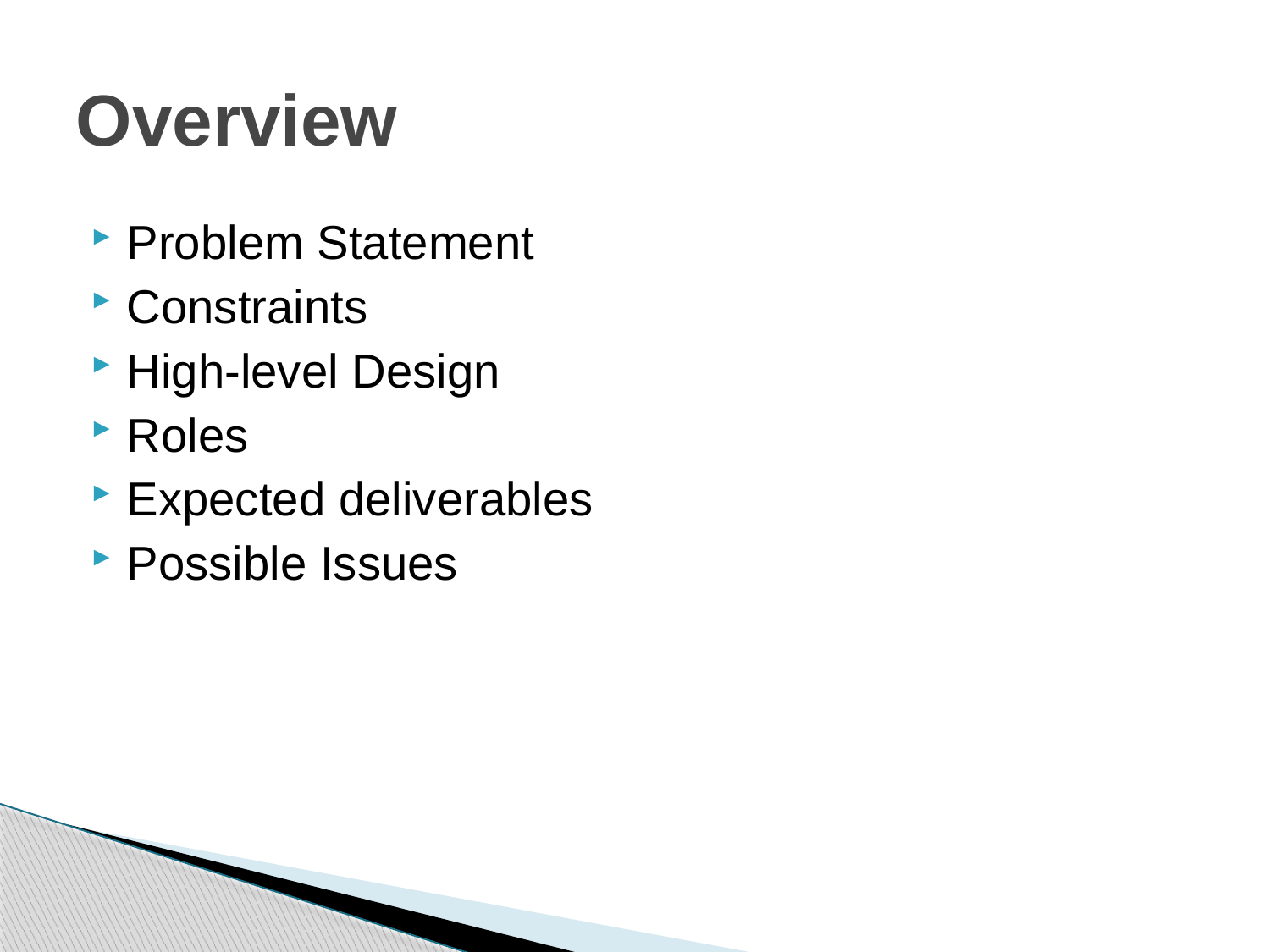

# Overview
Problem Statement
Constraints
High-level Design
Roles
Expected deliverables
Possible Issues